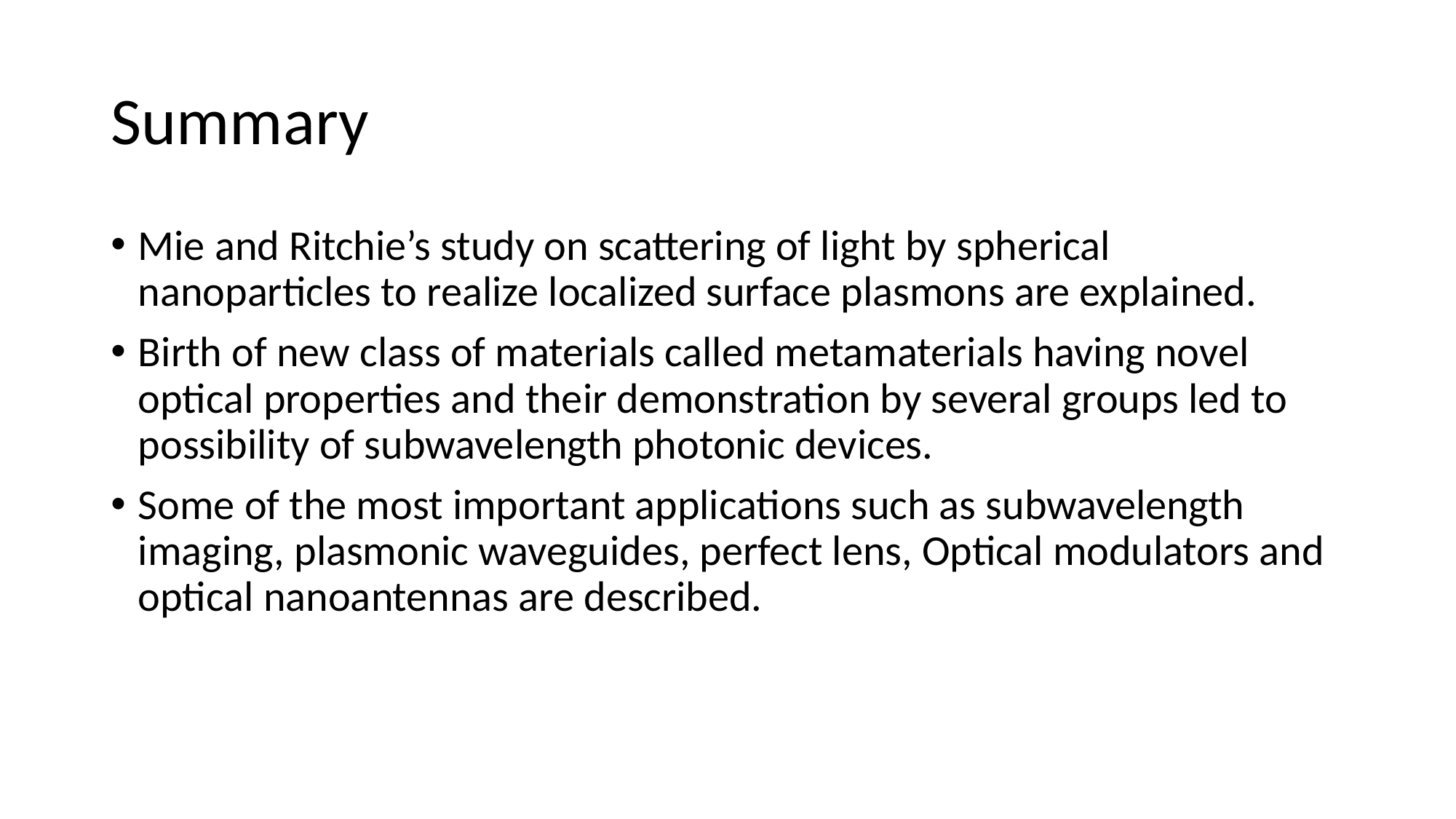

# Summary
Mie and Ritchie’s study on scattering of light by spherical nanoparticles to realize localized surface plasmons are explained.
Birth of new class of materials called metamaterials having novel optical properties and their demonstration by several groups led to possibility of subwavelength photonic devices.
Some of the most important applications such as subwavelength imaging, plasmonic waveguides, perfect lens, Optical modulators and optical nanoantennas are described.